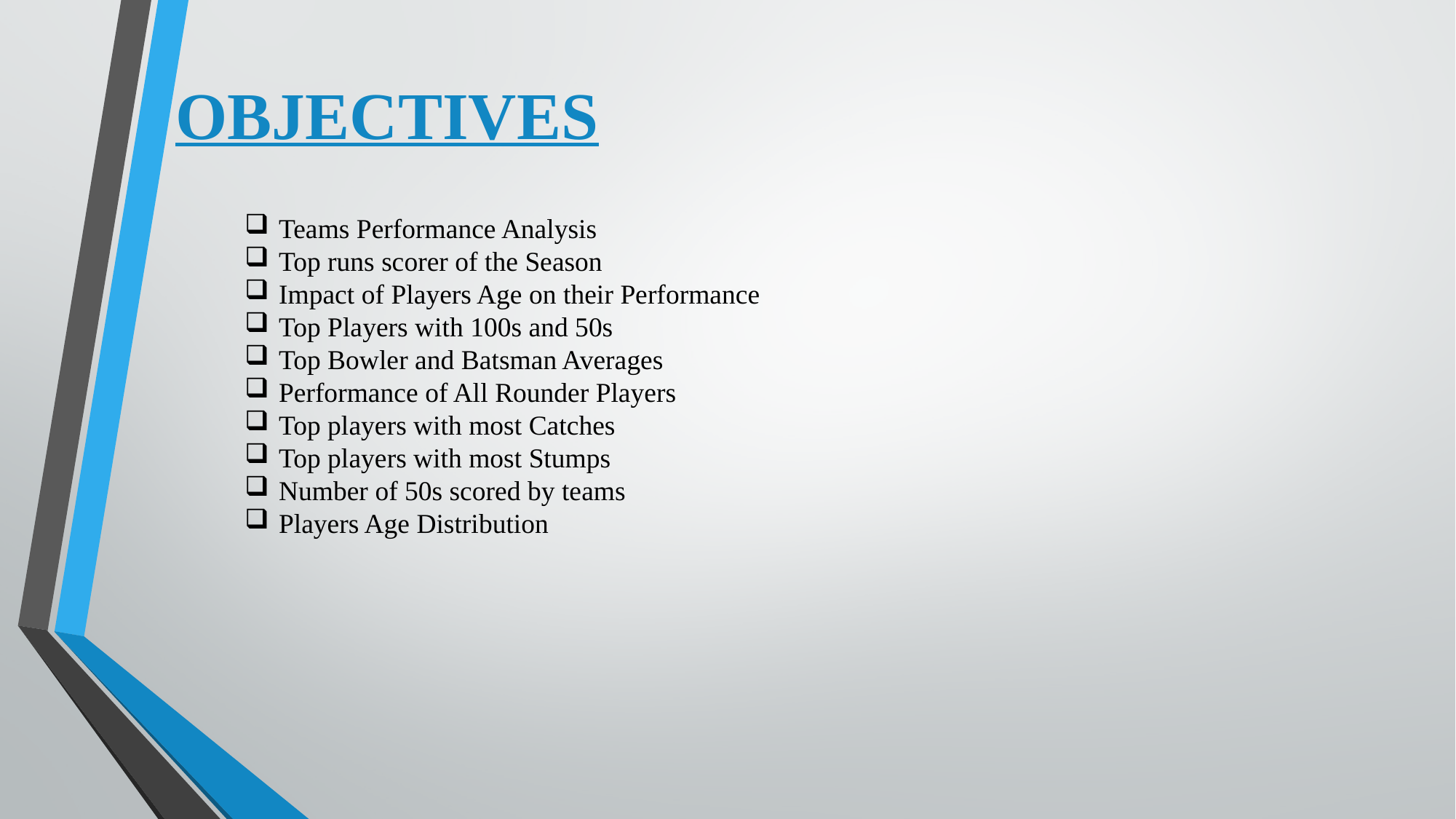

# OBJECTIVES
Teams Performance Analysis
Top runs scorer of the Season
Impact of Players Age on their Performance
Top Players with 100s and 50s
Top Bowler and Batsman Averages
Performance of All Rounder Players
Top players with most Catches
Top players with most Stumps
Number of 50s scored by teams
Players Age Distribution